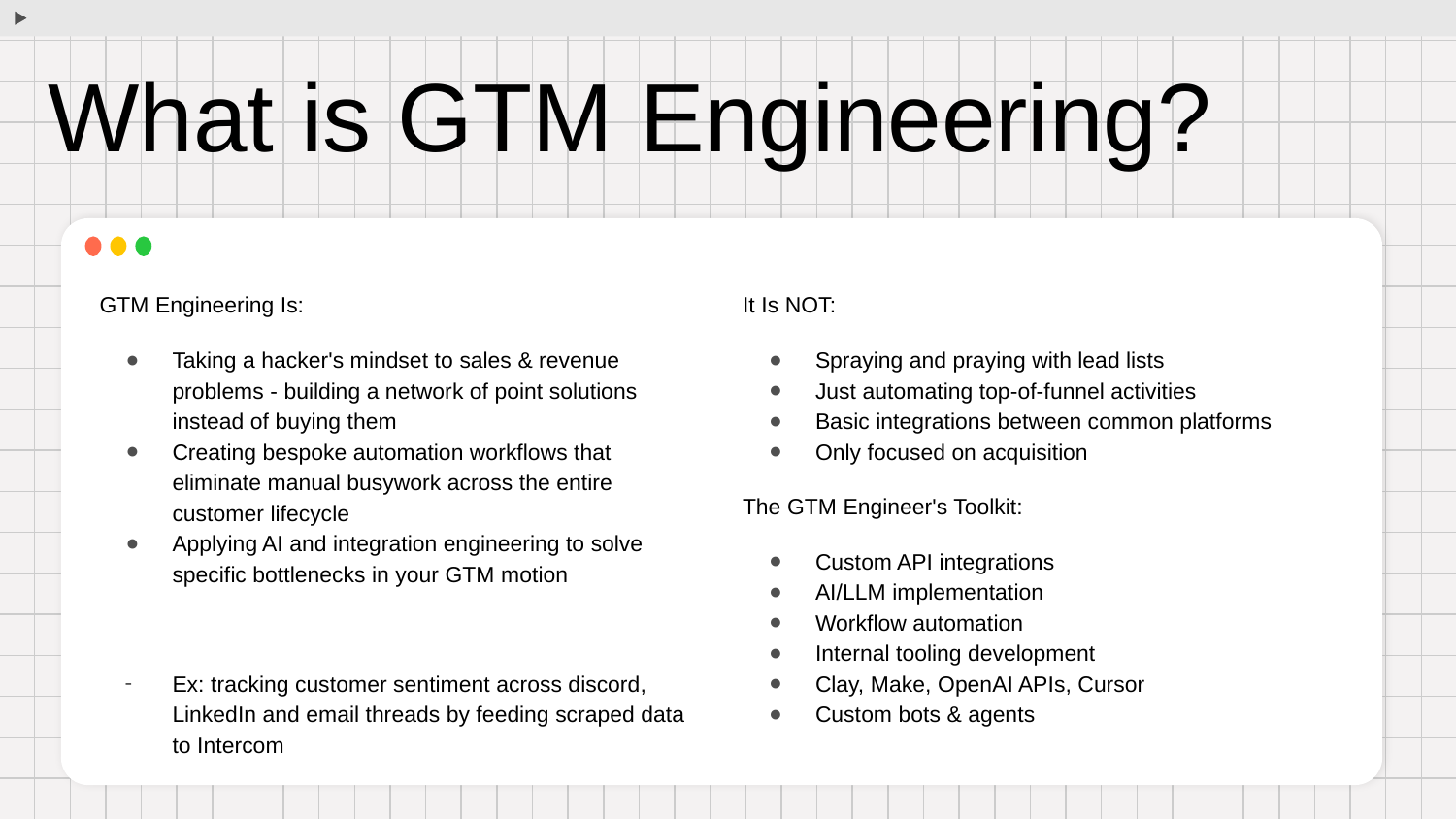

# What is GTM Engineering?

GTM Engineering Is:
Taking a hacker's mindset to sales & revenue problems - building a network of point solutions instead of buying them
Creating bespoke automation workflows that eliminate manual busywork across the entire customer lifecycle
Applying AI and integration engineering to solve specific bottlenecks in your GTM motion

Ex: tracking customer sentiment across discord, LinkedIn and email threads by feeding scraped data to Intercom
It Is NOT:
Spraying and praying with lead lists
Just automating top-of-funnel activities
Basic integrations between common platforms
Only focused on acquisition
The GTM Engineer's Toolkit:
Custom API integrations
AI/LLM implementation
Workflow automation
Internal tooling development
Clay, Make, OpenAI APIs, Cursor
Custom bots & agents